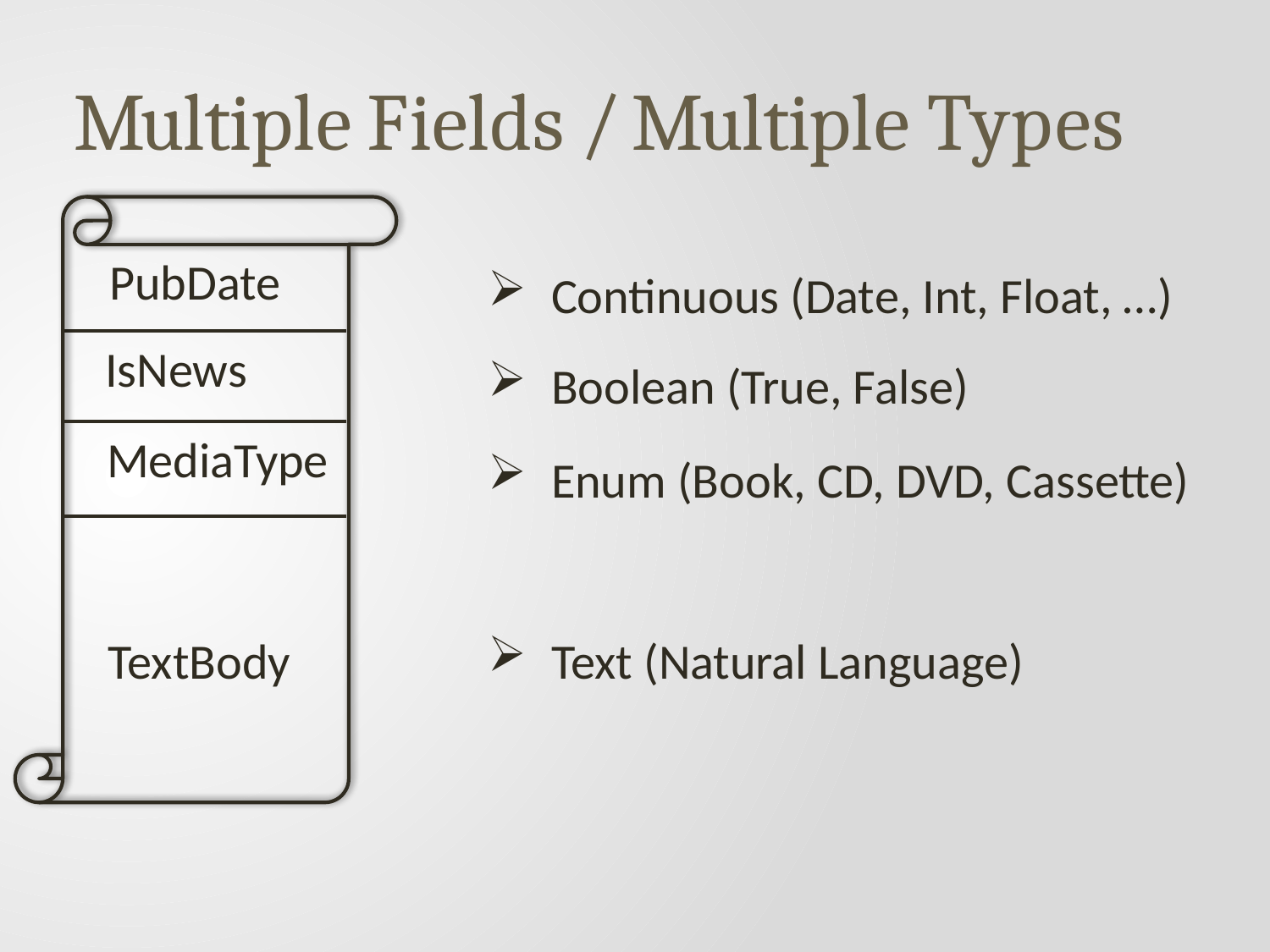

# Multiple Fields / Multiple Types

PubDate
Continuous (Date, Int, Float, …)
IsNews
Boolean (True, False)
MediaType
Enum (Book, CD, DVD, Cassette)
TextBody
Text (Natural Language)